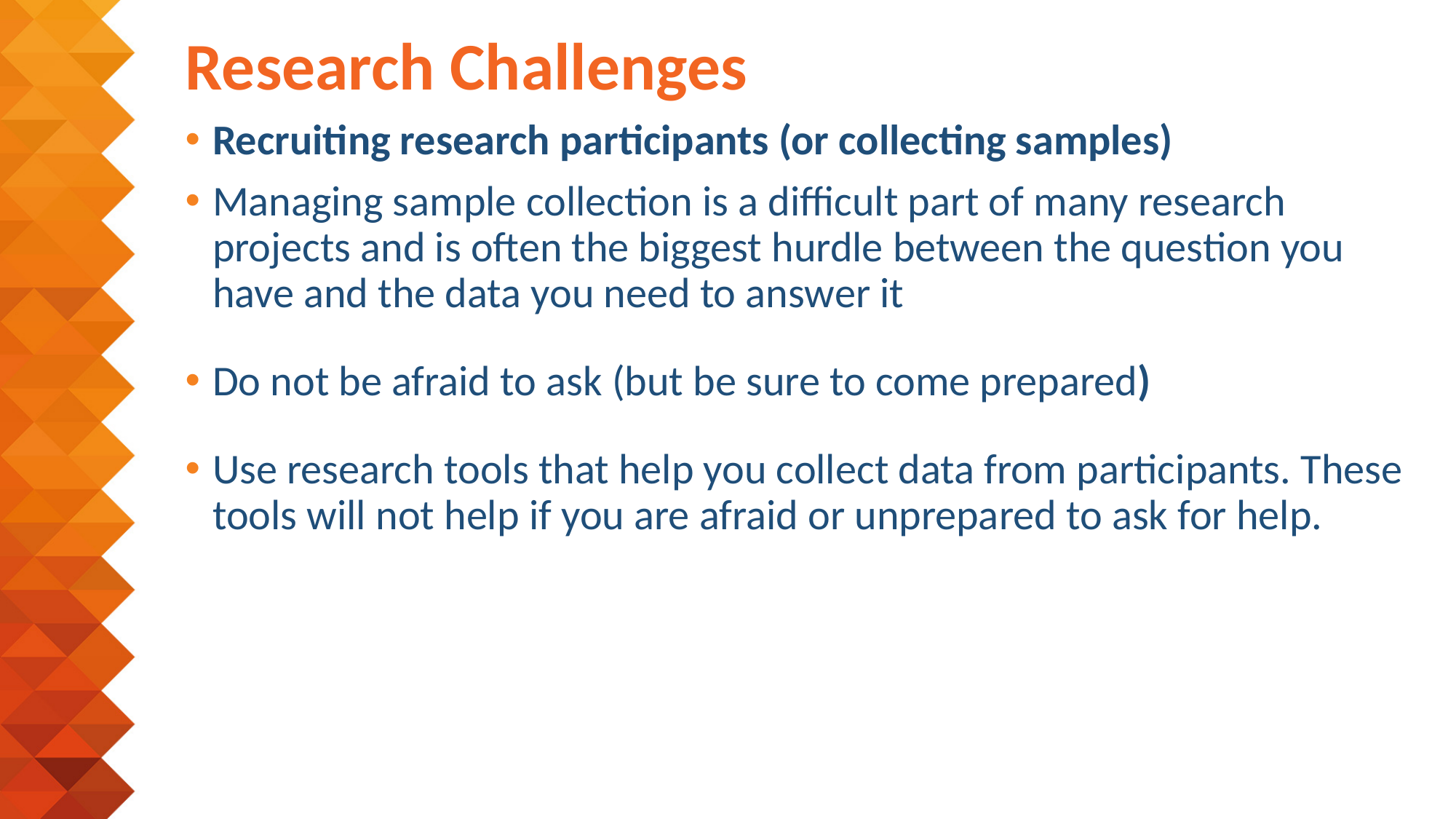

# Research Challenges
Recruiting research participants (or collecting samples)
Managing sample collection is a difficult part of many research projects and is often the biggest hurdle between the question you have and the data you need to answer it
Do not be afraid to ask (but be sure to come prepared)
Use research tools that help you collect data from participants. These tools will not help if you are afraid or unprepared to ask for help.